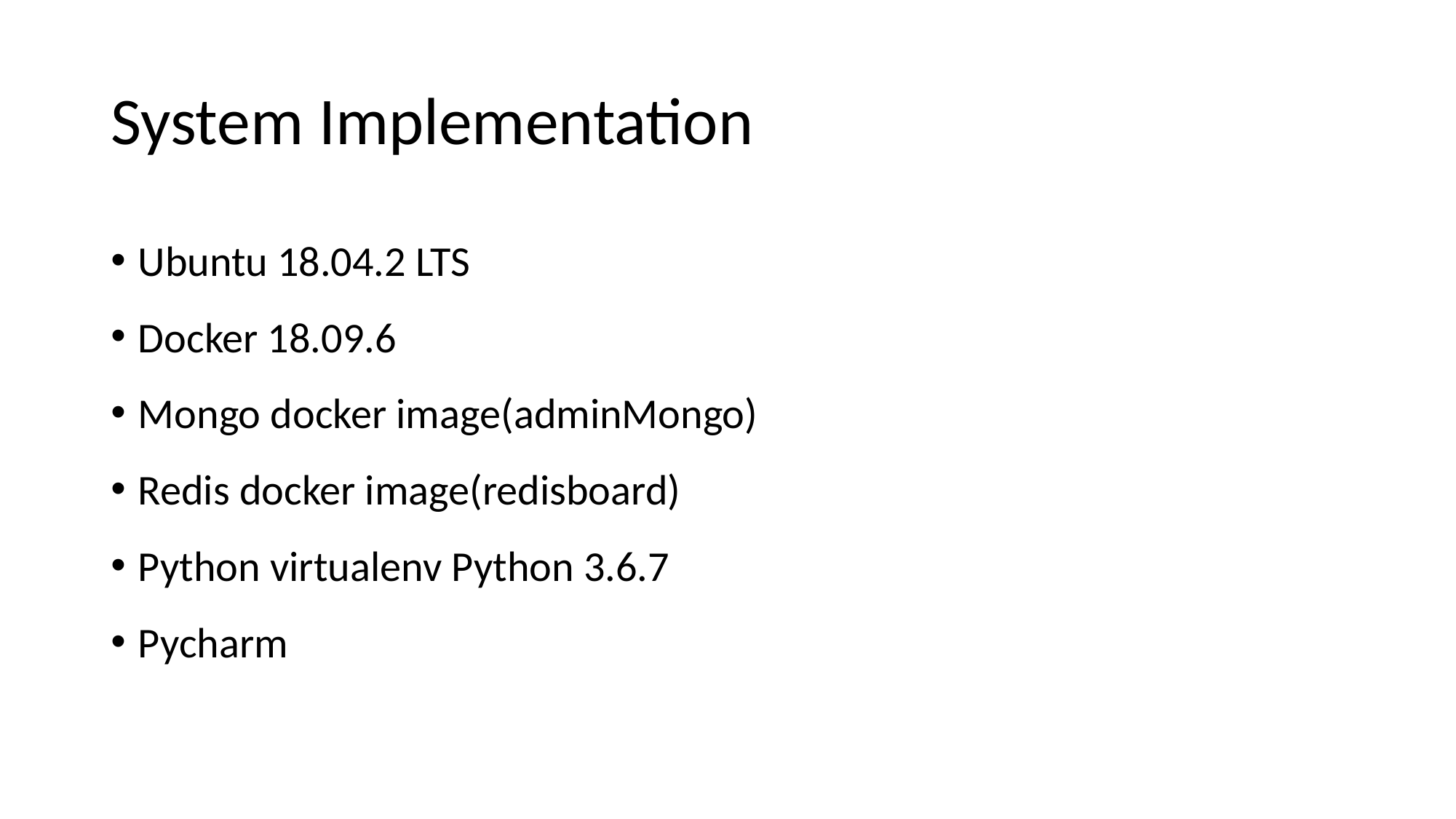

# System Implementation
Ubuntu 18.04.2 LTS
Docker 18.09.6
Mongo docker image(adminMongo)
Redis docker image(redisboard)
Python virtualenv Python 3.6.7
Pycharm